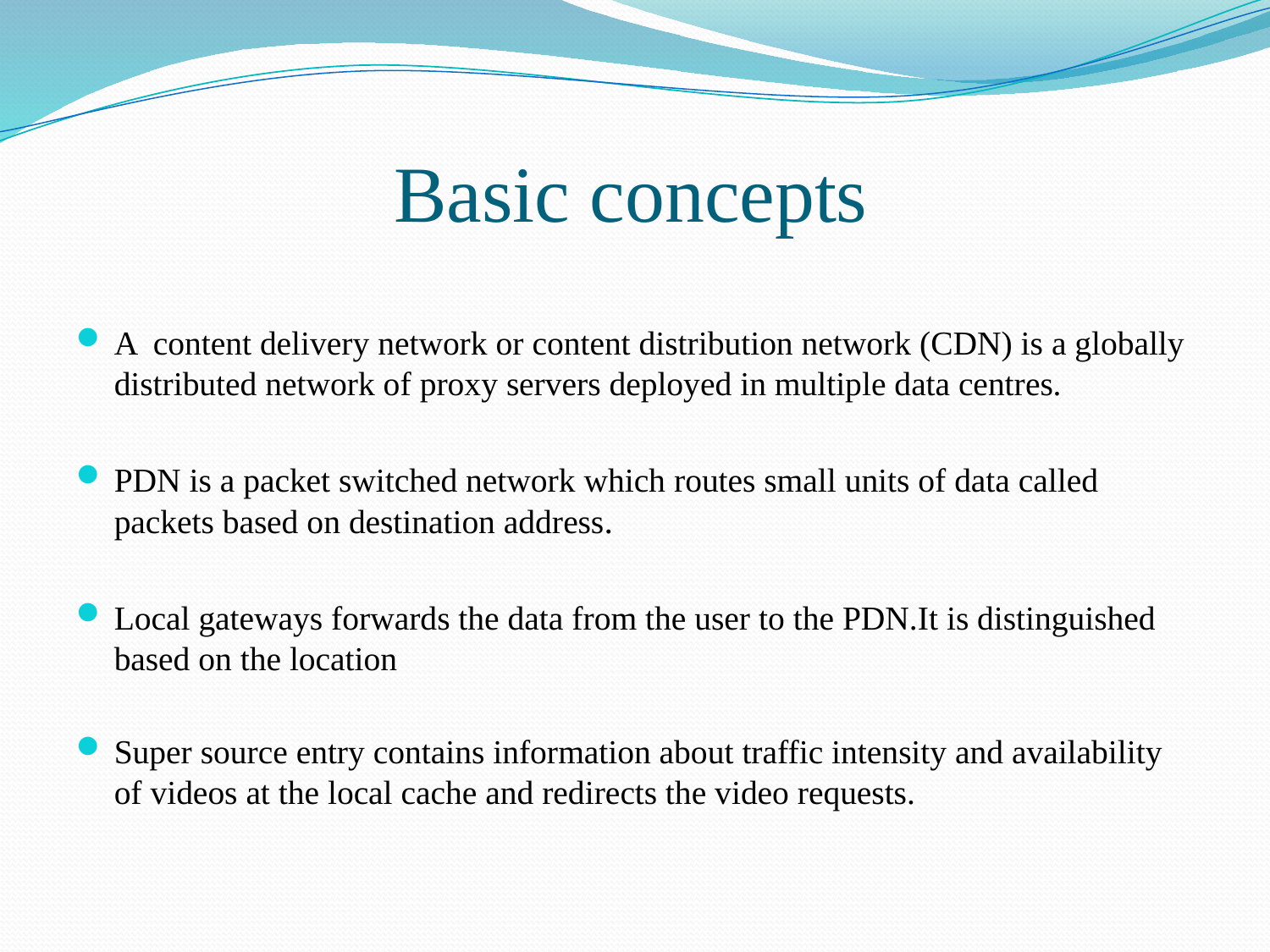

# Basic concepts

A  content delivery network or content distribution network (CDN) is a globally distributed network of proxy servers deployed in multiple data centres.

PDN is a packet switched network which routes small units of data called packets based on destination address.

Local gateways forwards the data from the user to the PDN.It is distinguished based on the location

Super source entry contains information about traffic intensity and availability of videos at the local cache and redirects the video requests.